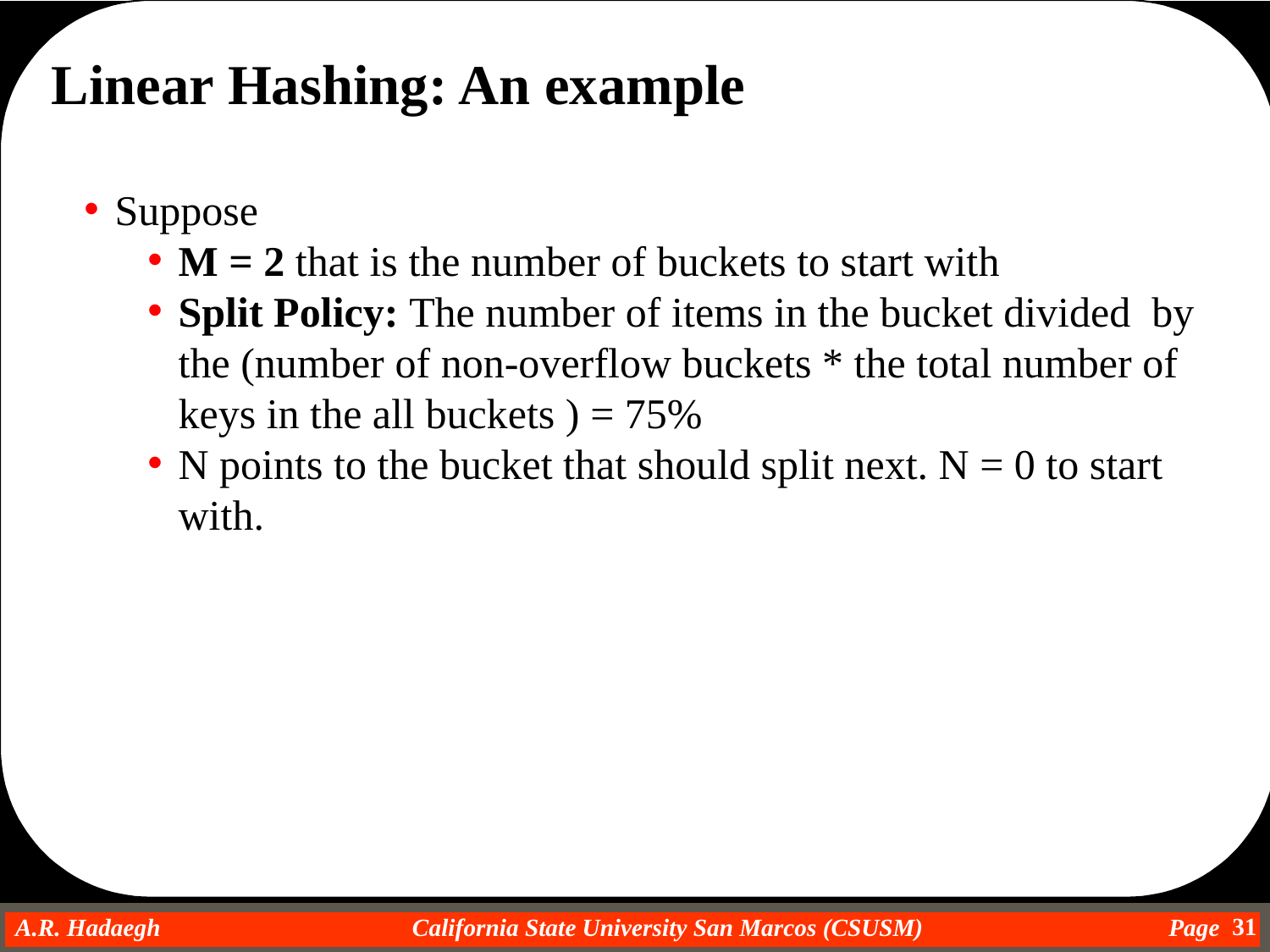

Linear Hashing: An example

Suppose
M = 2 that is the number of buckets to start with
Split Policy: The number of items in the bucket divided  by the (number of non-overflow buckets * the total number of keys in the all buckets ) = 75%
N points to the bucket that should split next. N = 0 to start with.

31